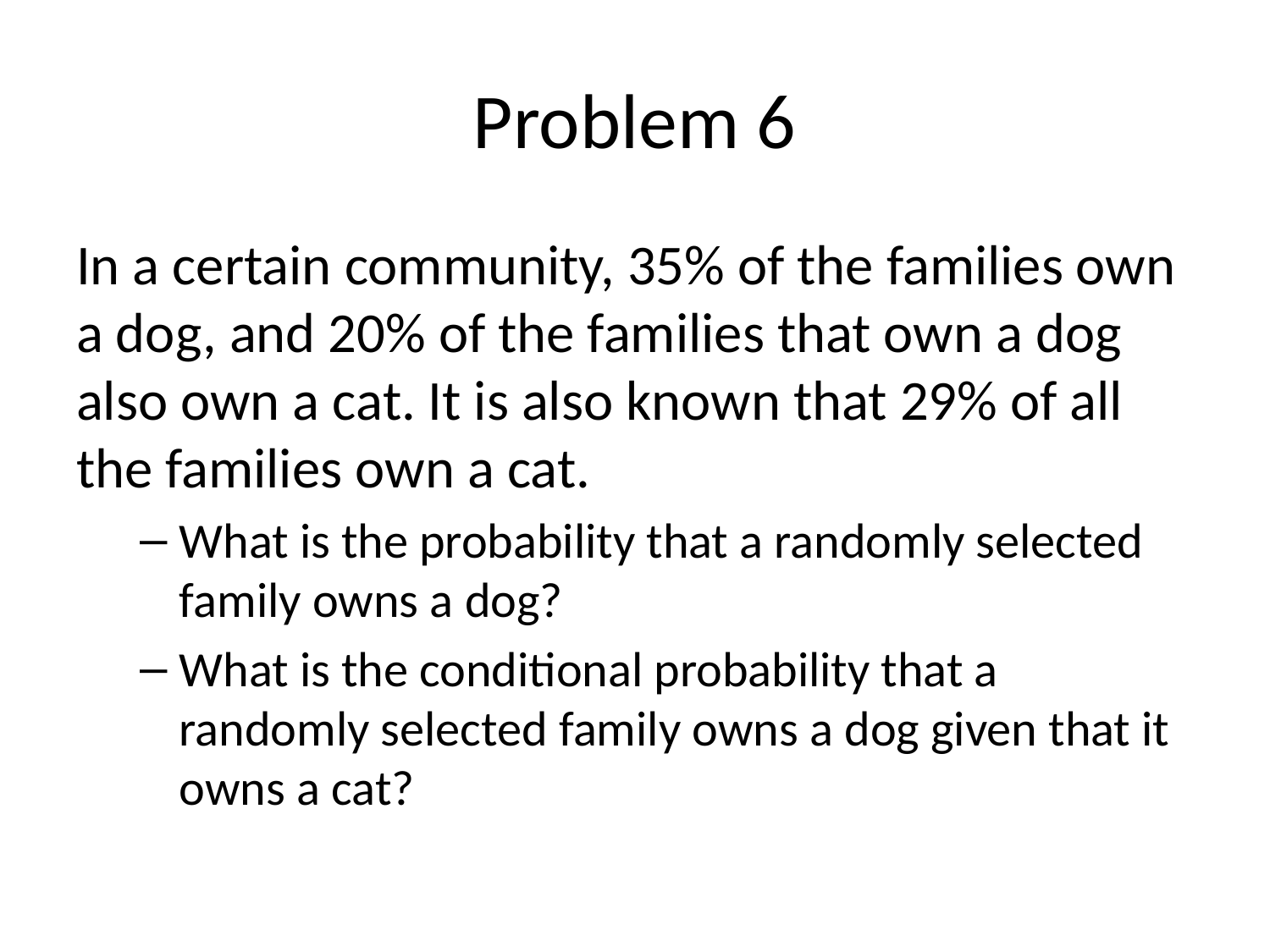

# Problem 6
In a certain community, 35% of the families own a dog, and 20% of the families that own a dog also own a cat. It is also known that 29% of all the families own a cat.
What is the probability that a randomly selected family owns a dog?
What is the conditional probability that a randomly selected family owns a dog given that it owns a cat?